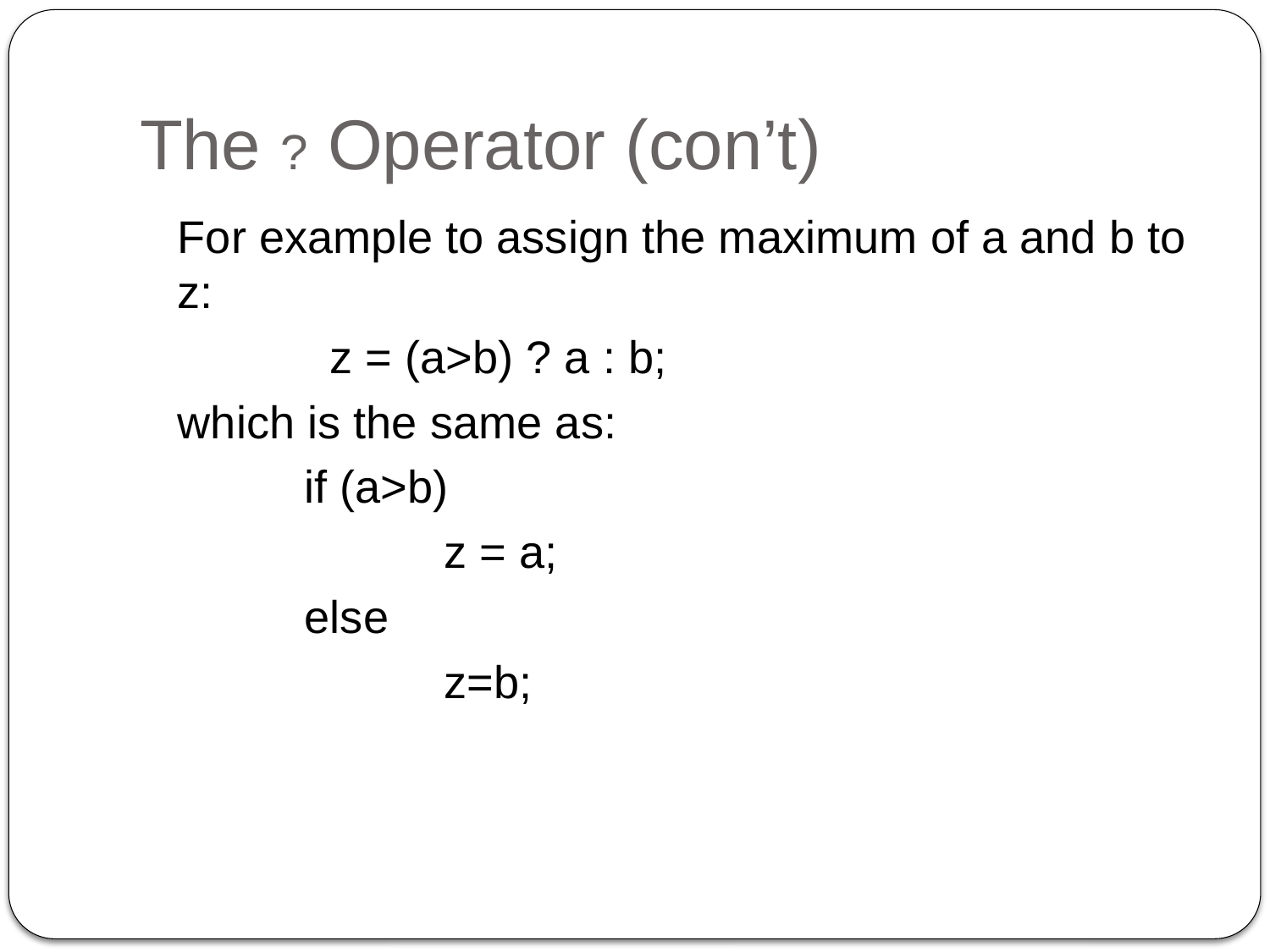

# The ? Operator (con’t)
	For example to assign the maximum of a and b to z:
		  z = (a>b) ? a : b;
	which is the same as:
  		if (a>b)
			 z = a;
		else
			 z=b;